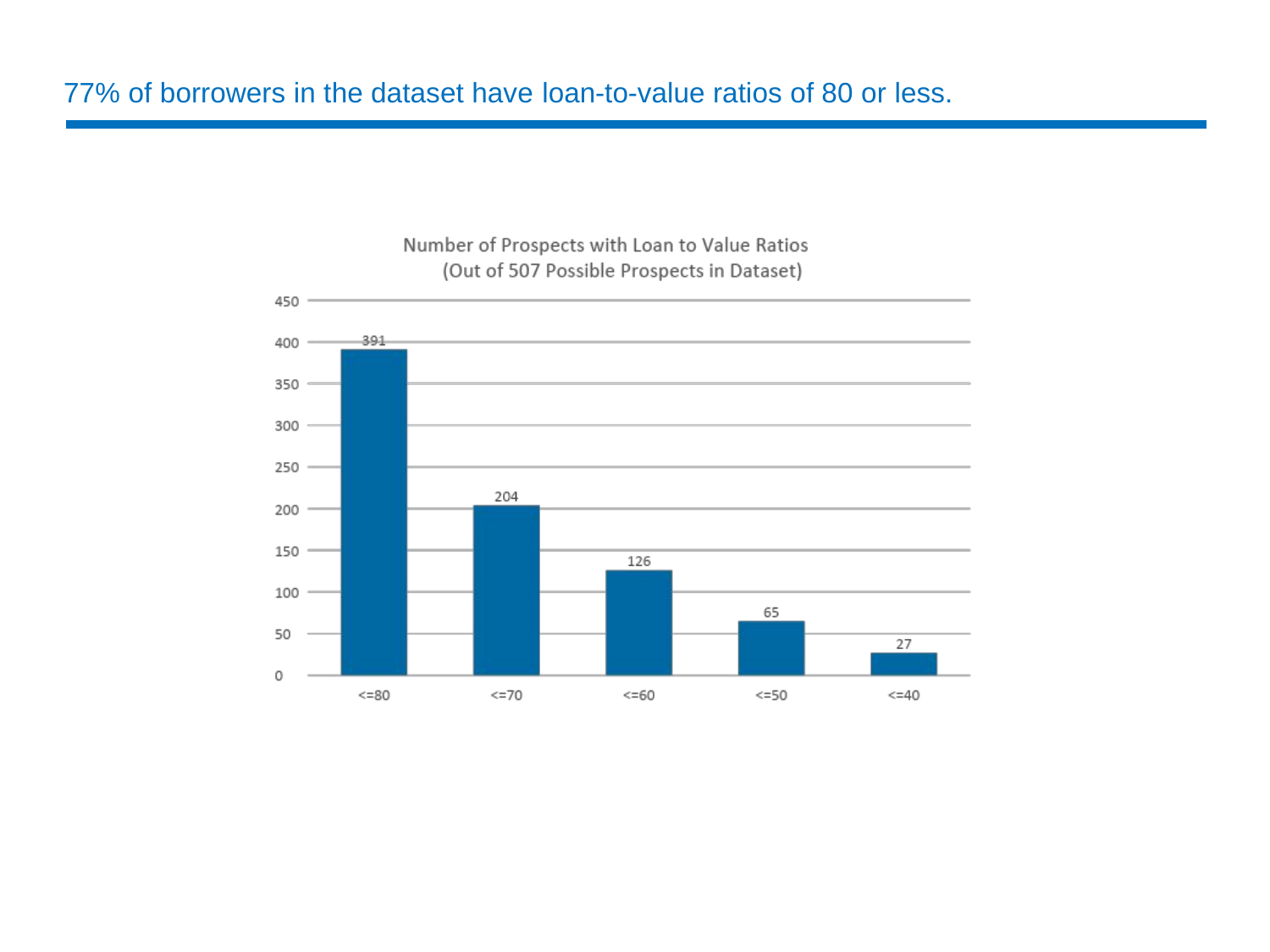

77% of borrowers in the dataset have loan-to-value ratios of 80 or less.